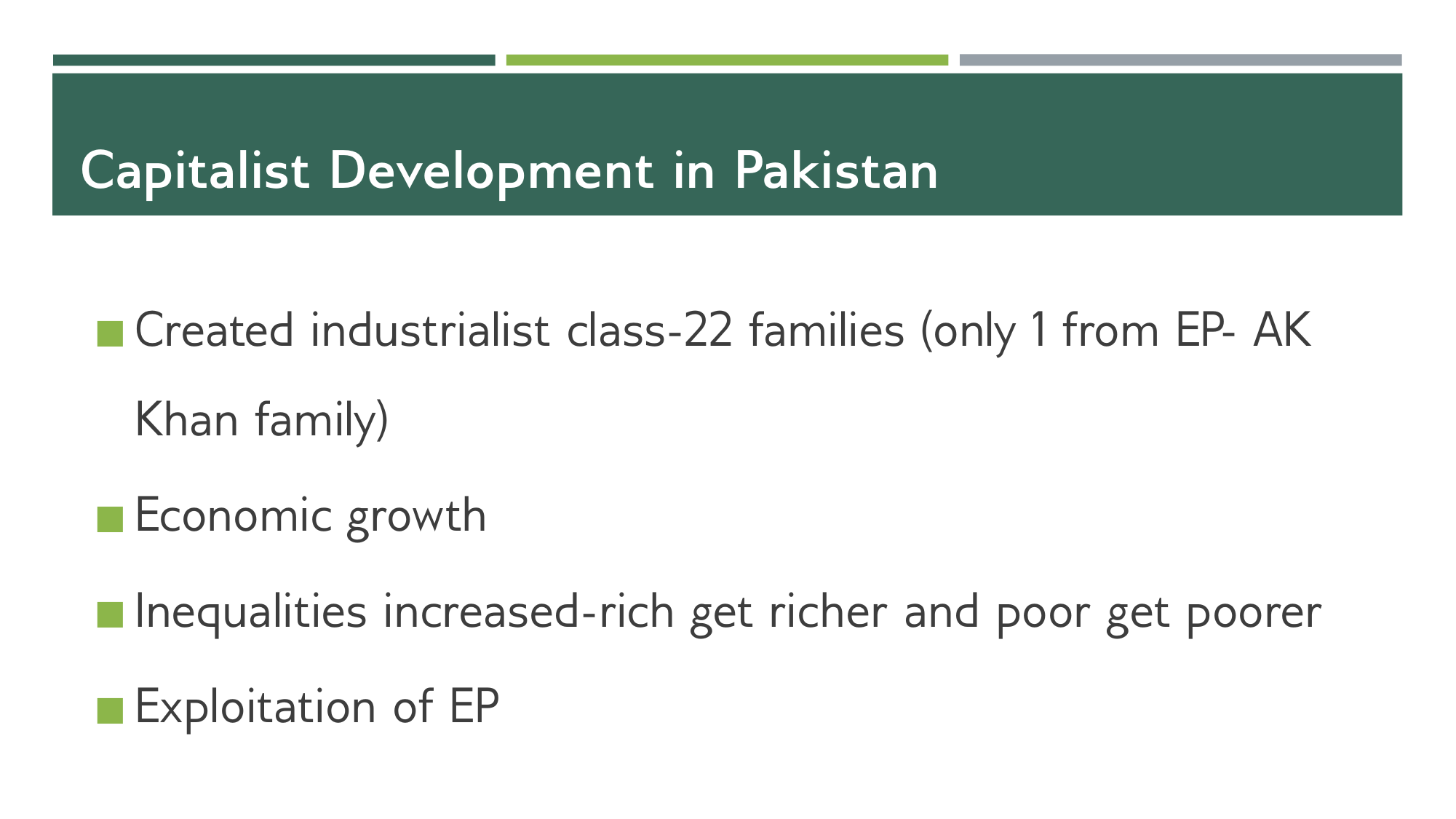

# Capitalist Development in Pakistan
Created industrialist class-22 families (only 1 from EP- AK Khan family)
Economic growth
Inequalities increased-rich get richer and poor get poorer
Exploitation of EP